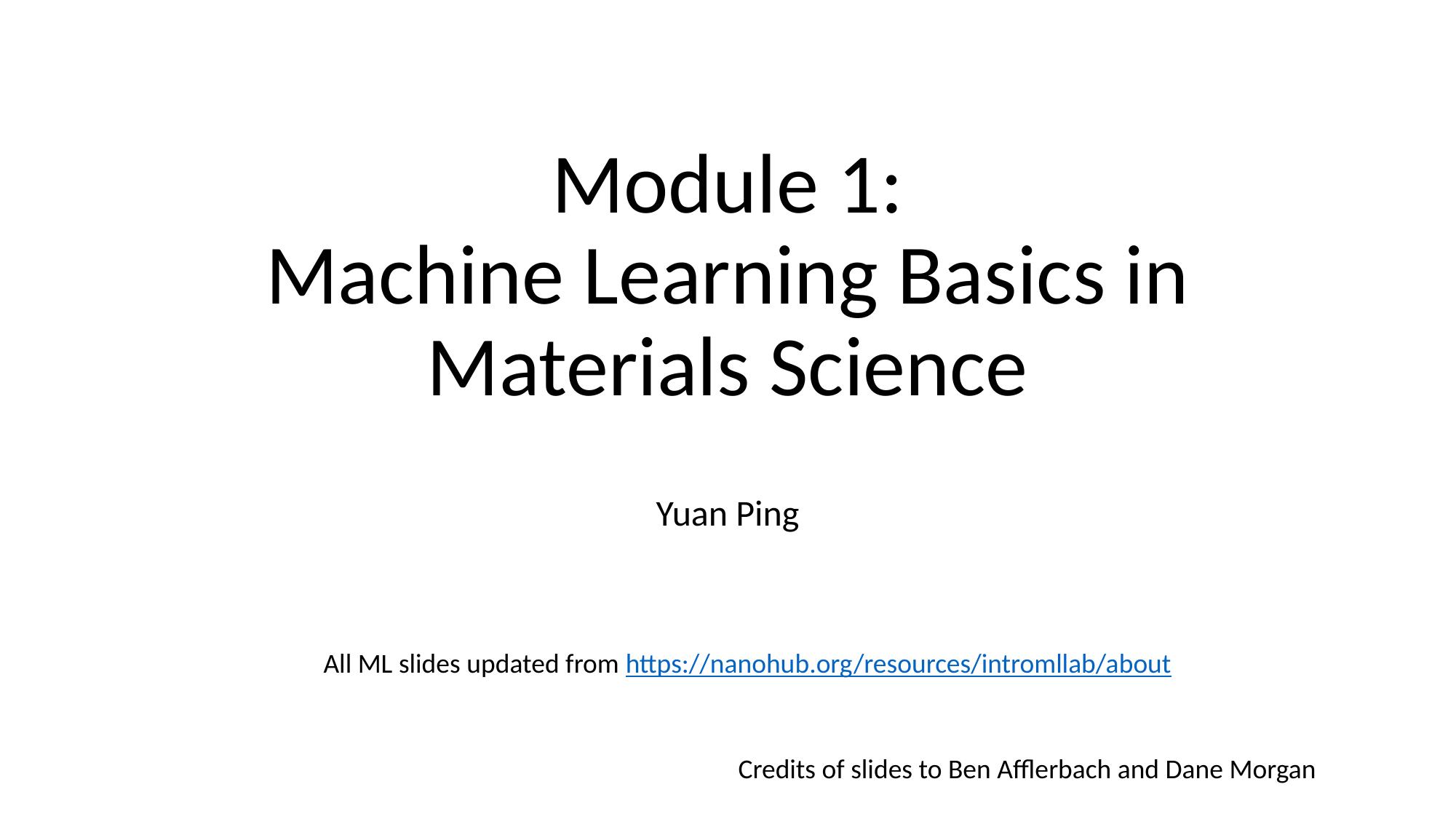

# Module 1: Machine Learning Basics in Materials Science

Yuan Ping
All ML slides updated from https://nanohub.org/resources/intromllab/about
Credits of slides to Ben Afflerbach and Dane Morgan